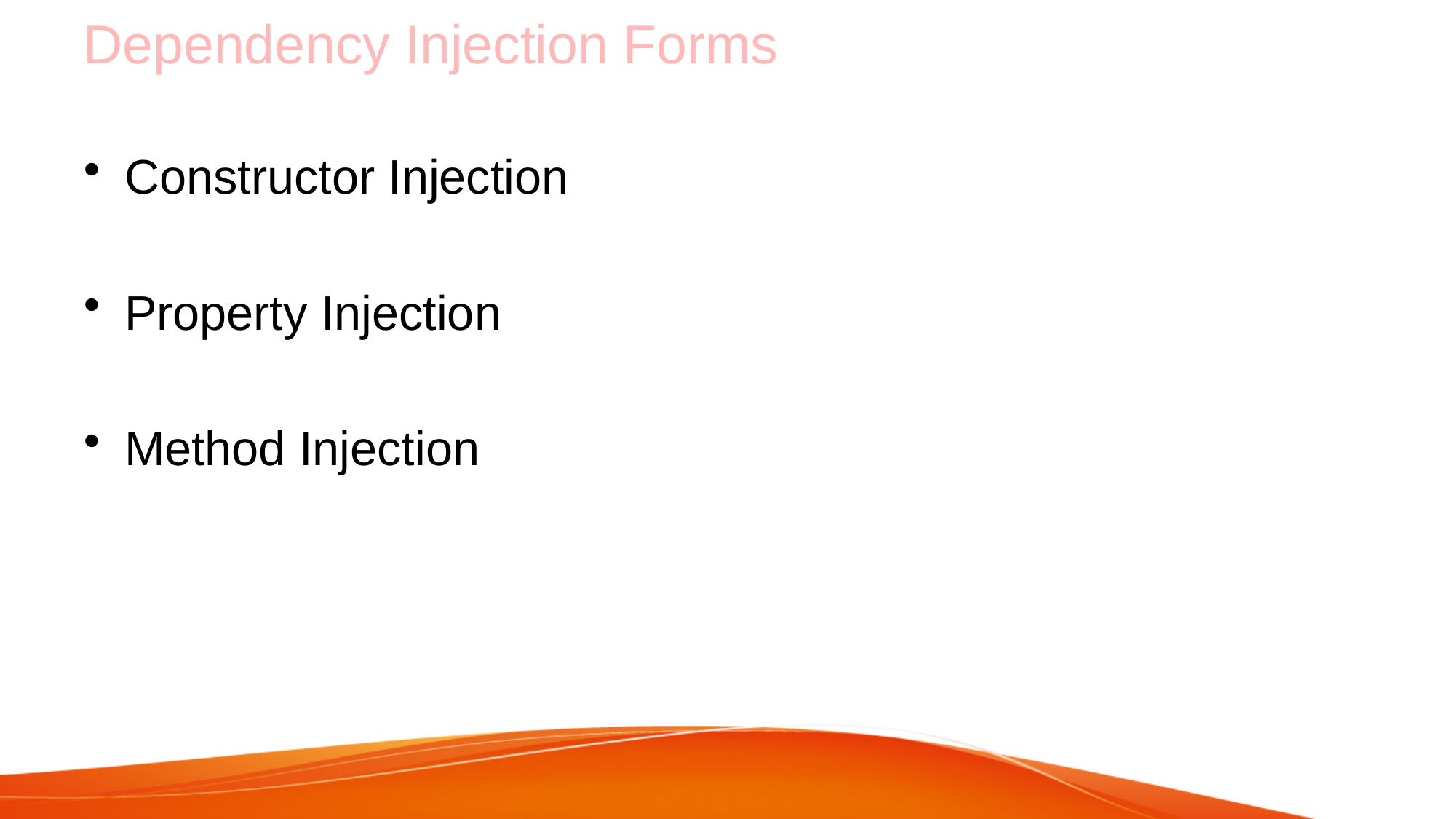

# Dependency Injection Forms
Constructor Injection

Property Injection

Method Injection